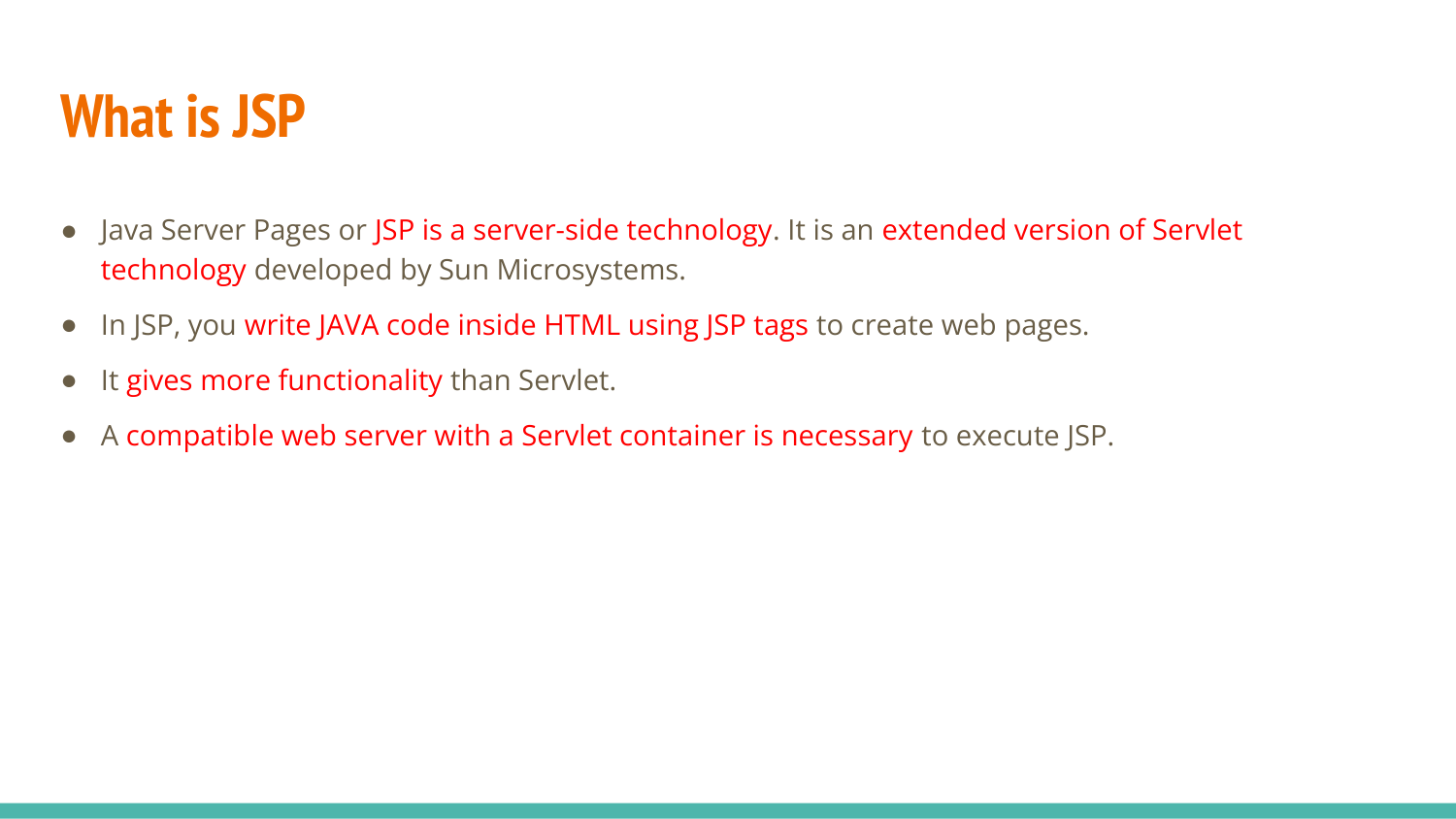

# What is JSP
Java Server Pages or JSP is a server-side technology. It is an extended version of Servlet technology developed by Sun Microsystems.
In JSP, you write JAVA code inside HTML using JSP tags to create web pages.
It gives more functionality than Servlet.
A compatible web server with a Servlet container is necessary to execute JSP.